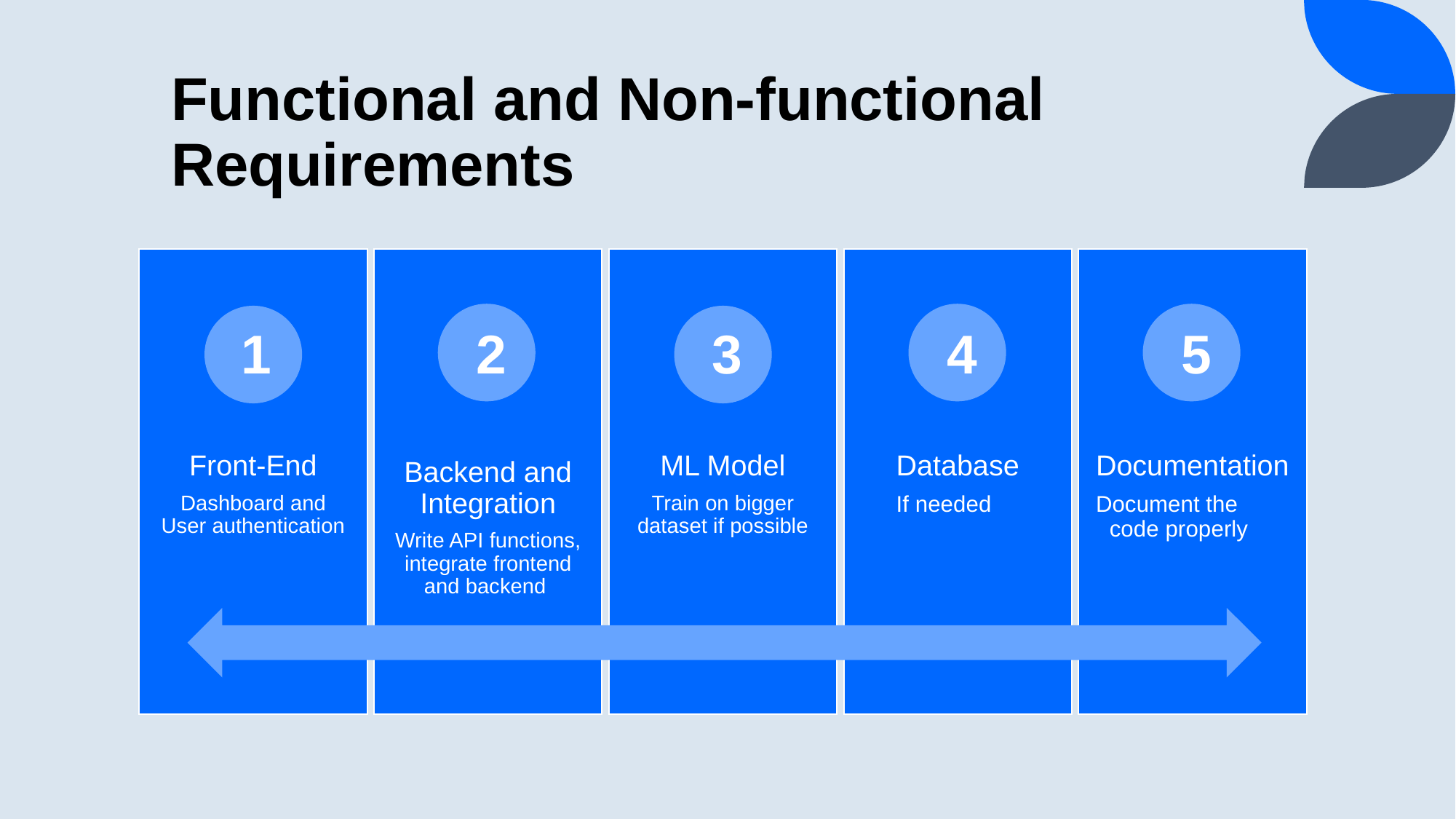

# Functional and Non-functional Requirements
Front-End
Dashboard and User authentication
Backend and Integration
Write API functions, integrate frontend and backend
ML Model
Train on bigger dataset if possible
Database
If needed
Documentation
Document the code properly

1
2
3
4
5